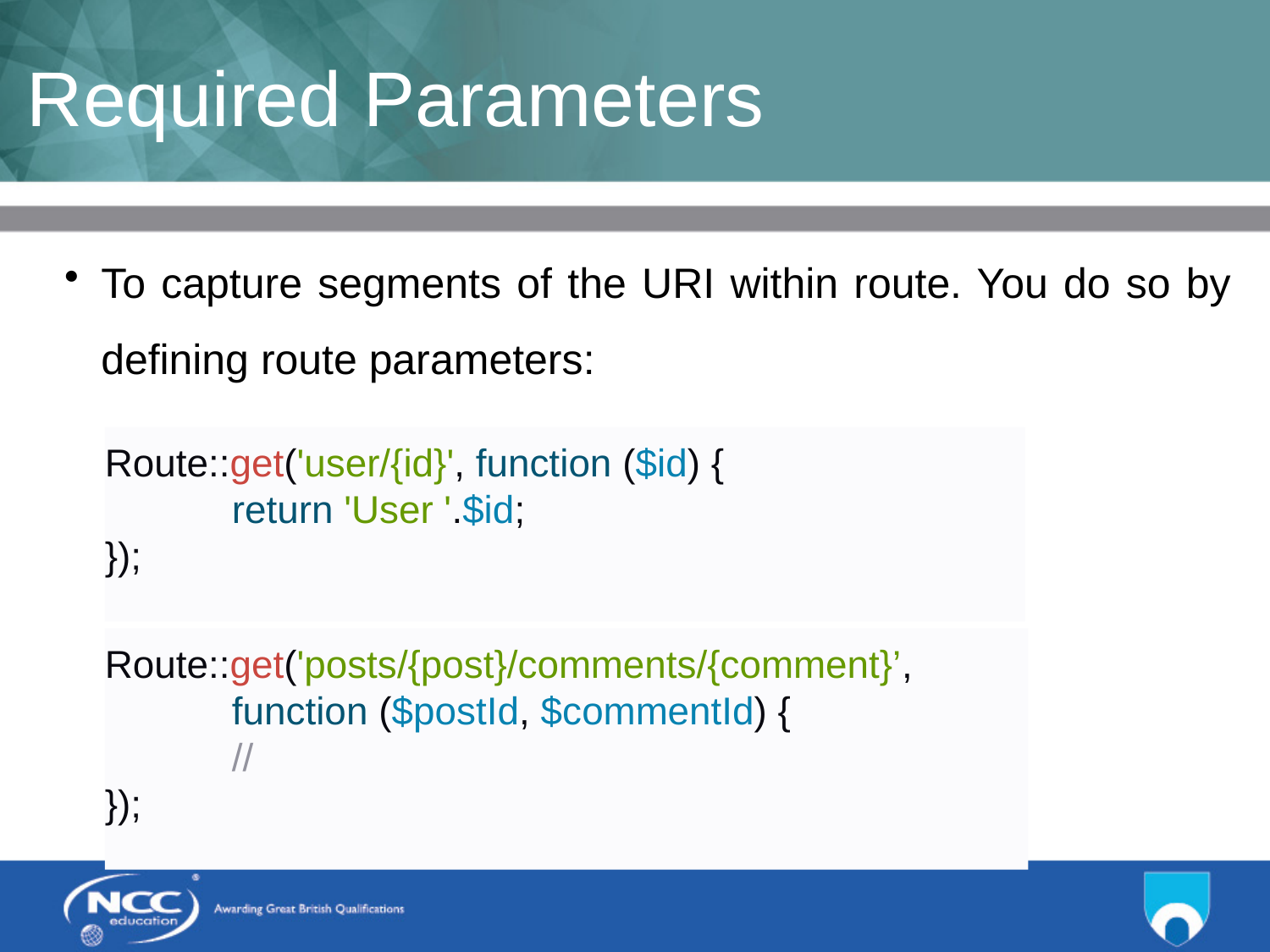

# Required Parameters
To capture segments of the URI within route. You do so by defining route parameters:

Route::get('user/{id}', function ($id) {
	return 'User '.$id;
});
Route::get('posts/{post}/comments/{comment}’,
	function ($postId, $commentId) {
	//
});